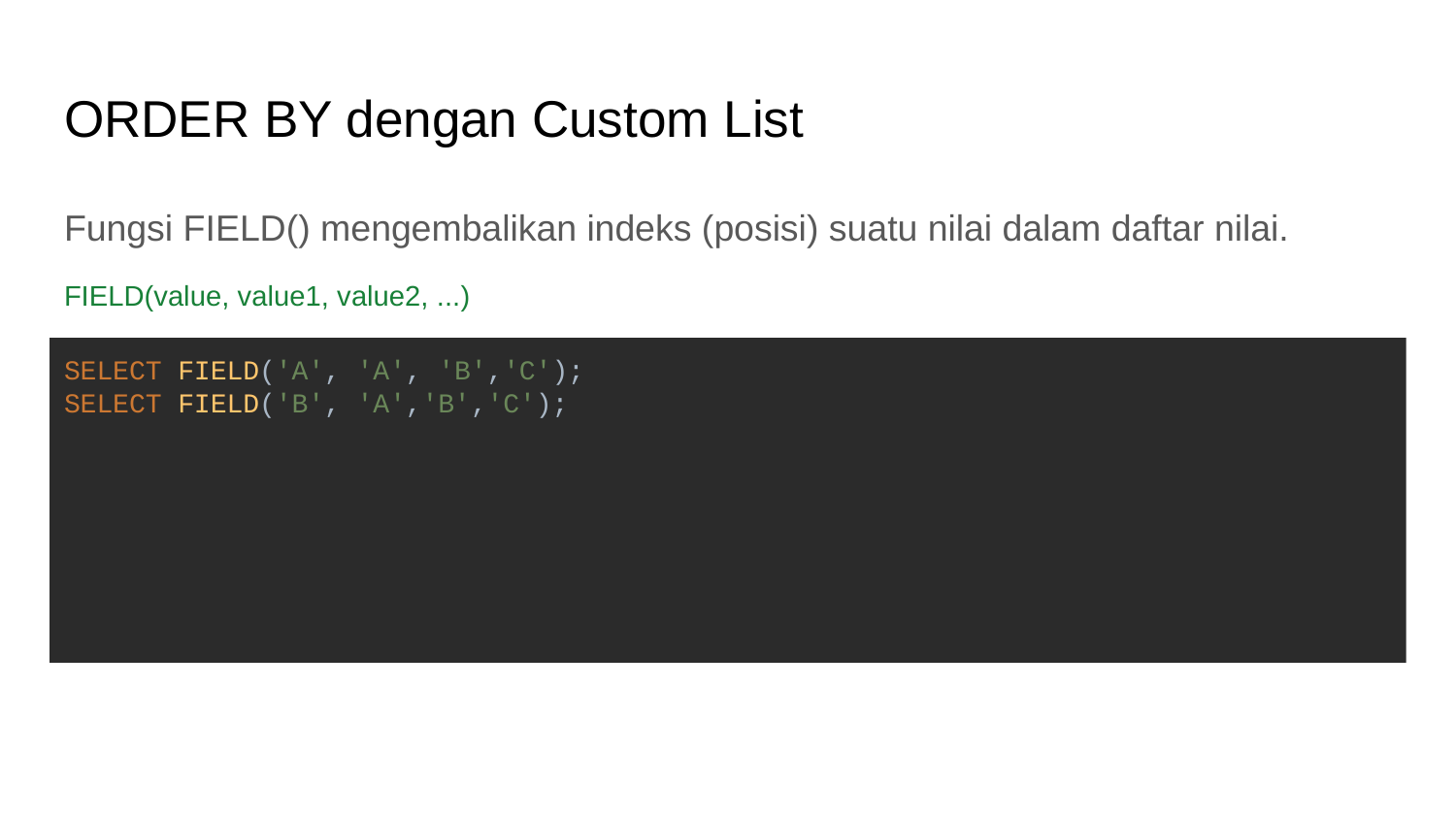

# ORDER BY dengan Custom List
Fungsi FIELD() mengembalikan indeks (posisi) suatu nilai dalam daftar nilai.
FIELD(value, value1, value2, ...)
SELECT FIELD('A', 'A', 'B','C');
SELECT FIELD('B', 'A','B','C');